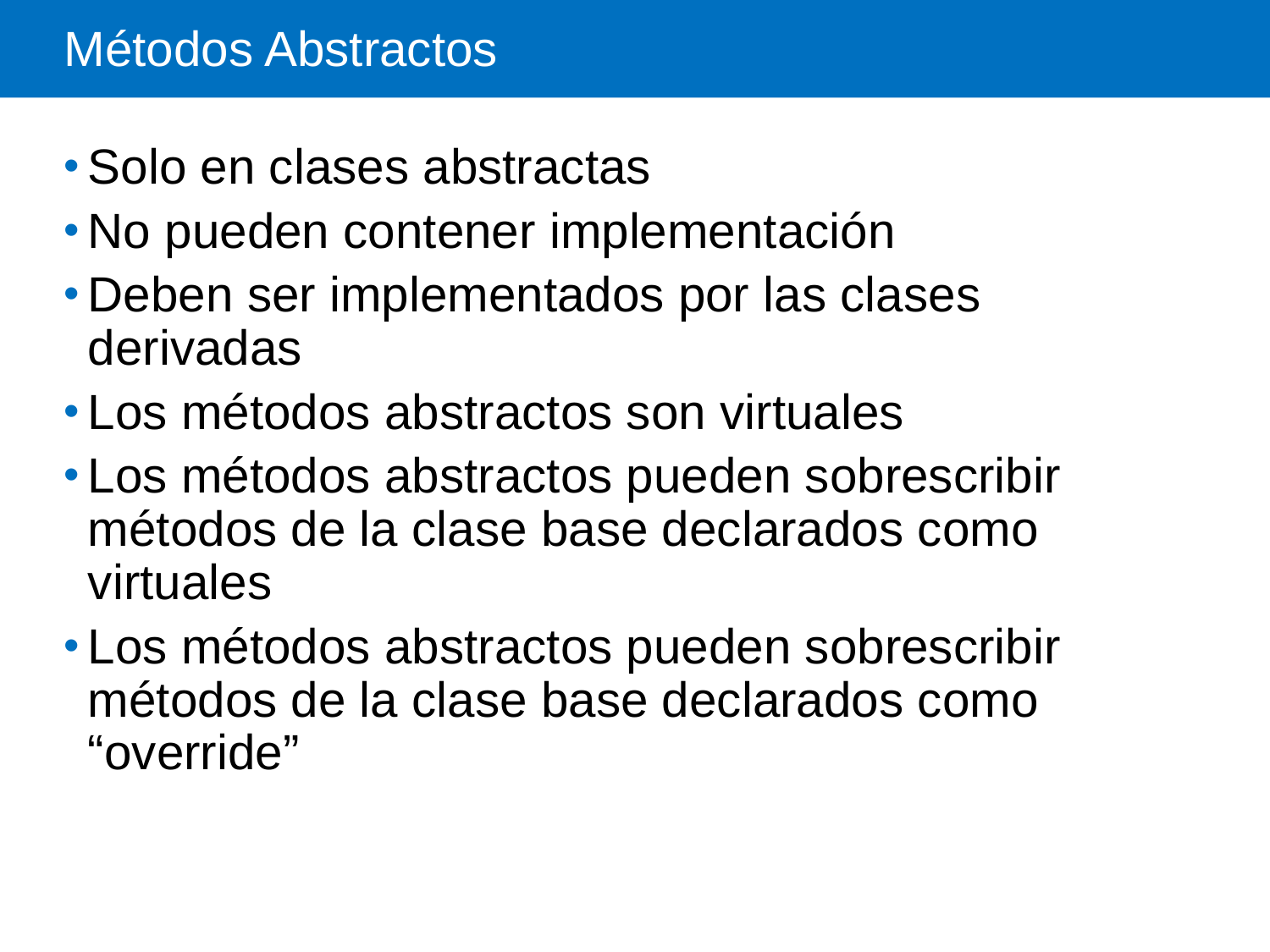

Métodos Abstractos
Solo en clases abstractas
No pueden contener implementación
Deben ser implementados por las clases derivadas
Los métodos abstractos son virtuales
Los métodos abstractos pueden sobrescribir métodos de la clase base declarados como virtuales
Los métodos abstractos pueden sobrescribir métodos de la clase base declarados como “override”